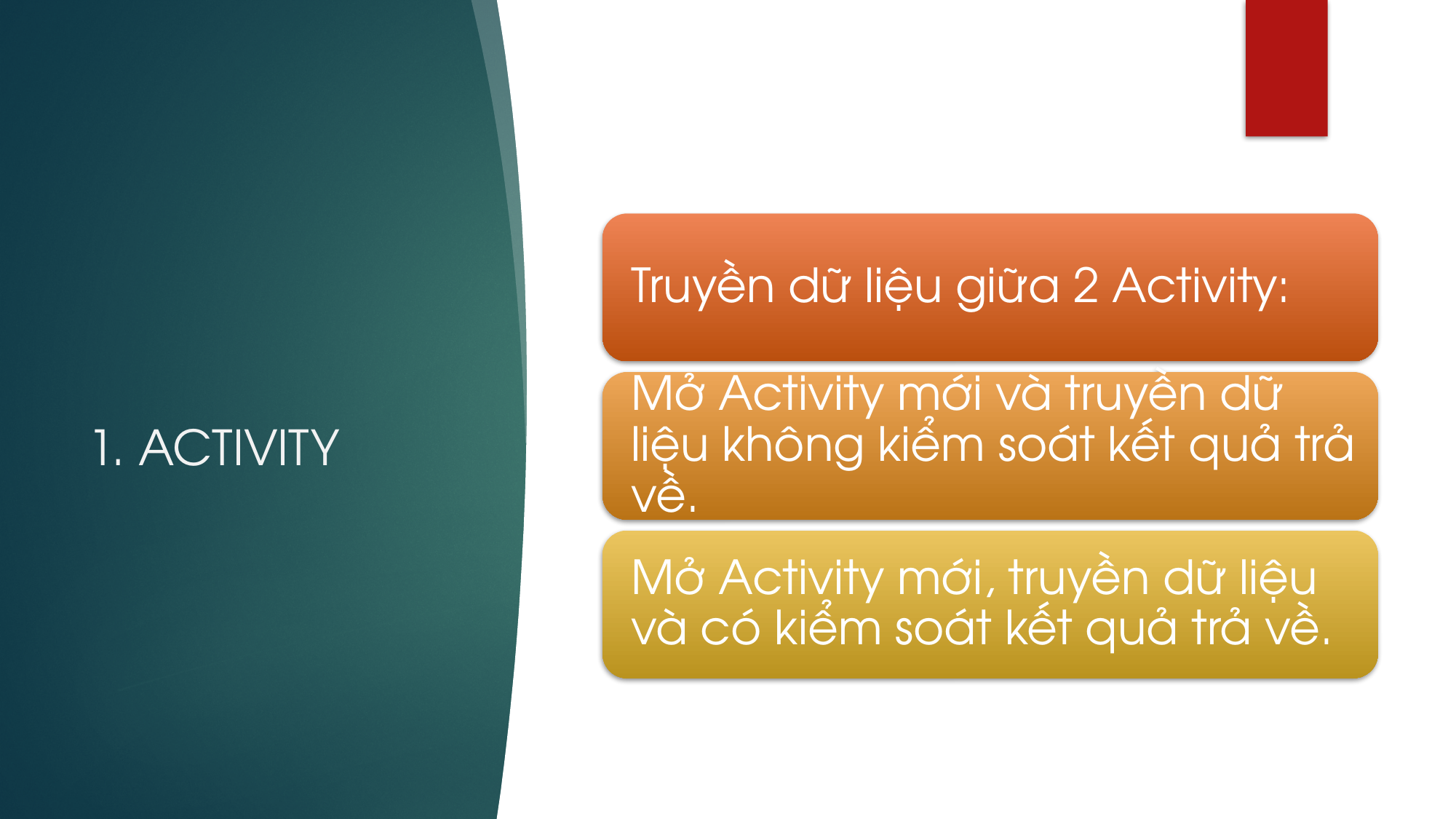

# 1. ACTIVITY
Truyền dữ liệu giữa 2 Activity:
Mở Activity mới và truyền dữ liệu không kiểm soát kết quả trả về.
Mở Activity mới, truyền dữ liệu và có kiểm soát kết quả trả về.